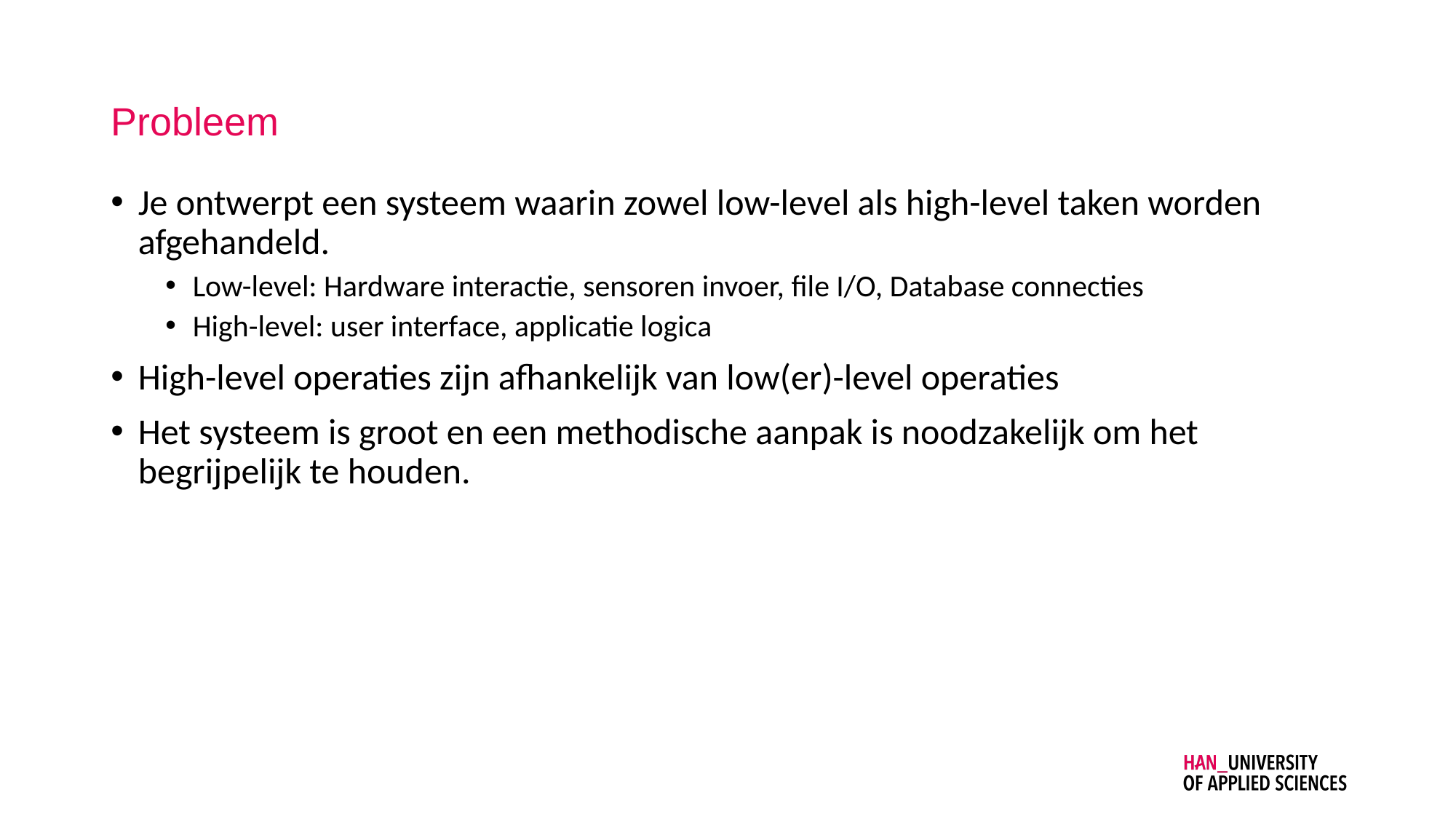

# Probleem
Je ontwerpt een systeem waarin zowel low-level als high-level taken worden afgehandeld.
Low-level: Hardware interactie, sensoren invoer, file I/O, Database connecties
High-level: user interface, applicatie logica
High-level operaties zijn afhankelijk van low(er)-level operaties
Het systeem is groot en een methodische aanpak is noodzakelijk om het begrijpelijk te houden.